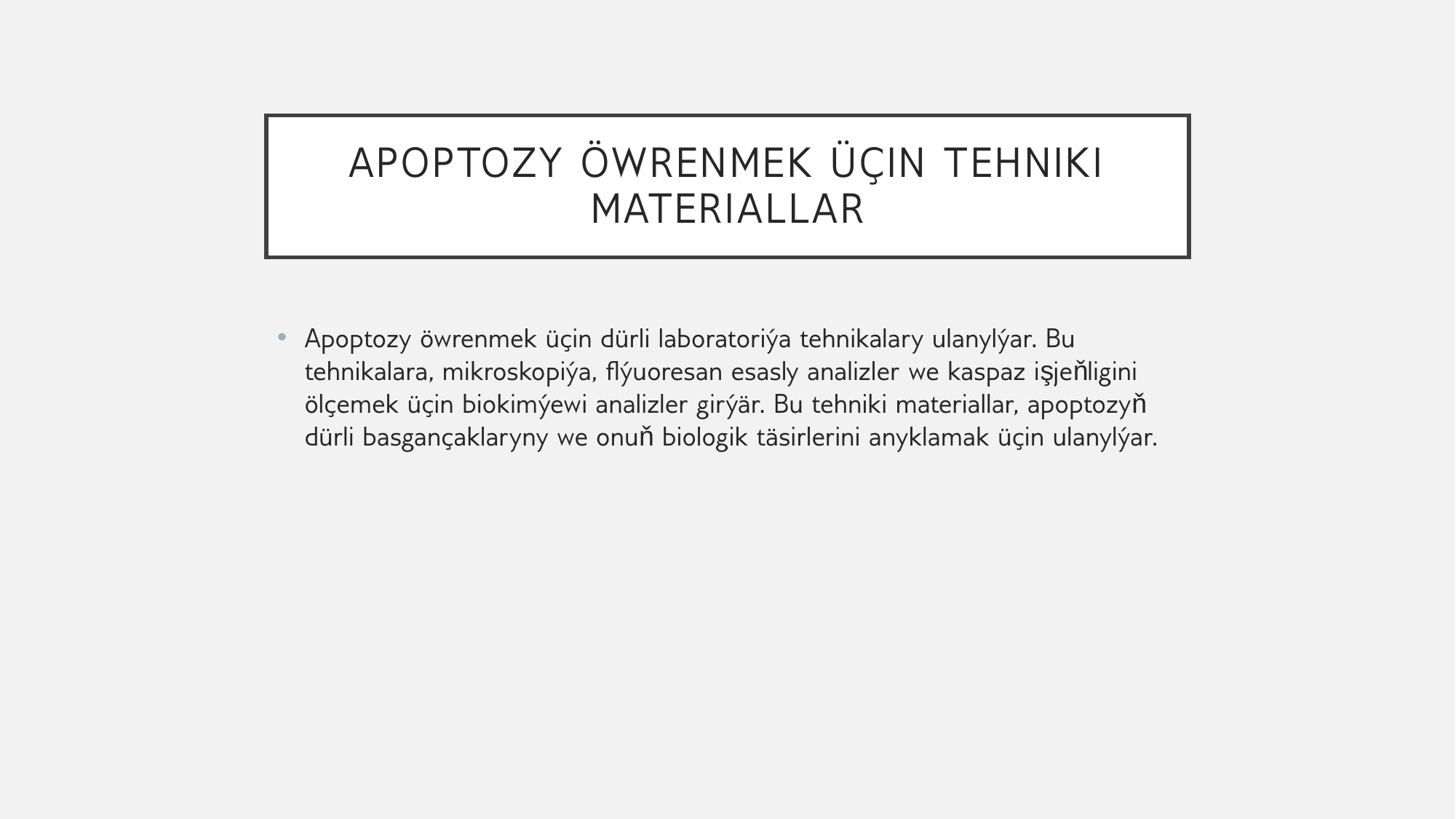

# Apoptozy Öwrenmek Üçin Tehniki Materiallar
Apoptozy öwrenmek üçin dürli laboratoriýa tehnikalary ulanylýar. Bu tehnikalara, mikroskopiýa, flýuoresan esasly analizler we kaspaz işjeňligini ölçemek üçin biokimýewi analizler girýär. Bu tehniki materiallar, apoptozyň dürli basgançaklaryny we onuň biologik täsirlerini anyklamak üçin ulanylýar.